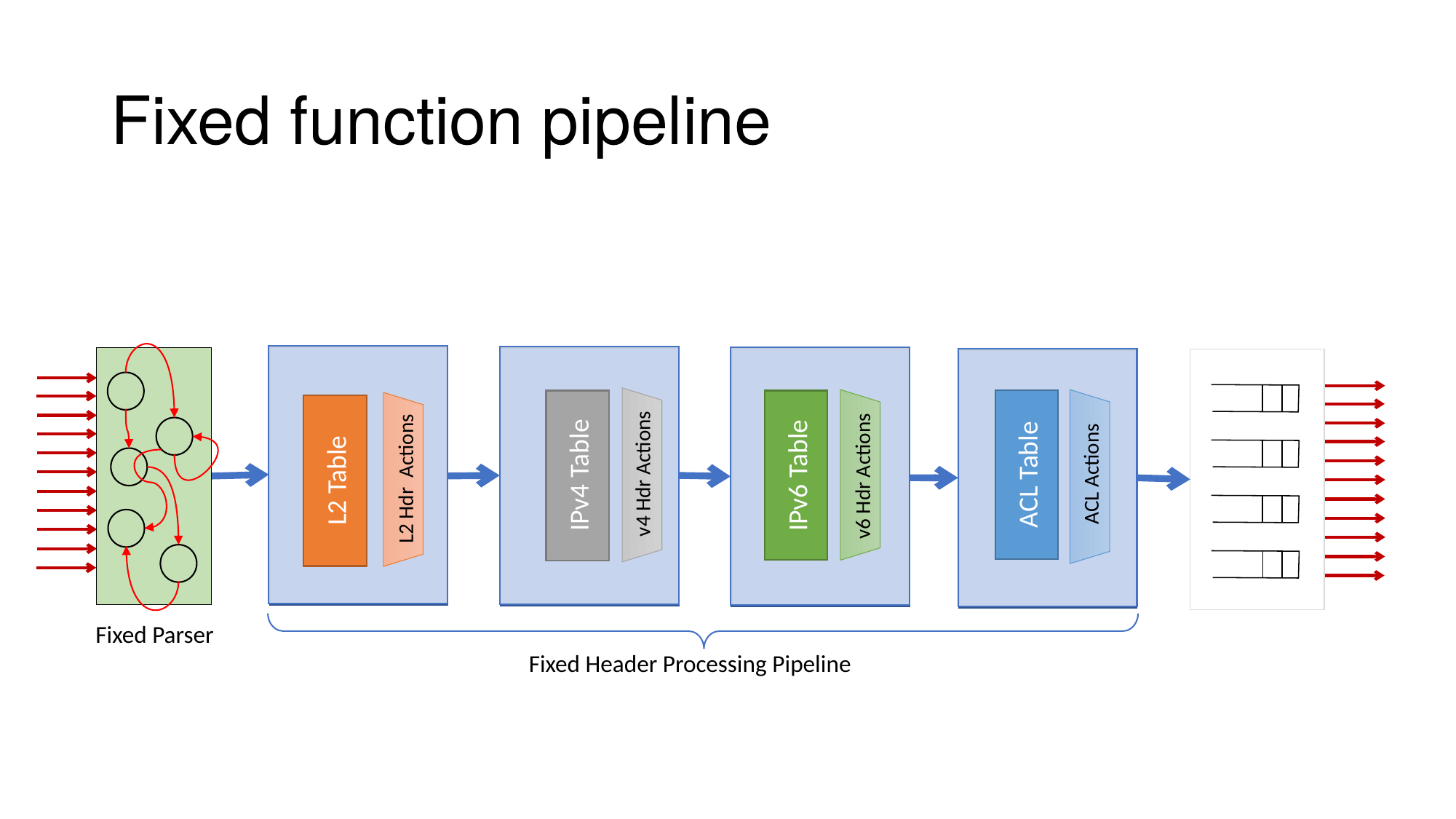

# Fixed function pipeline

v4 Hdr Actions

v6 Hdr Actions
ACL Actions

L2 Hdr  Actions
ACL Table
IPv6 Table
IPv4 Table
L2 Table

Fixed Parser
Fixed Header Processing Pipeline